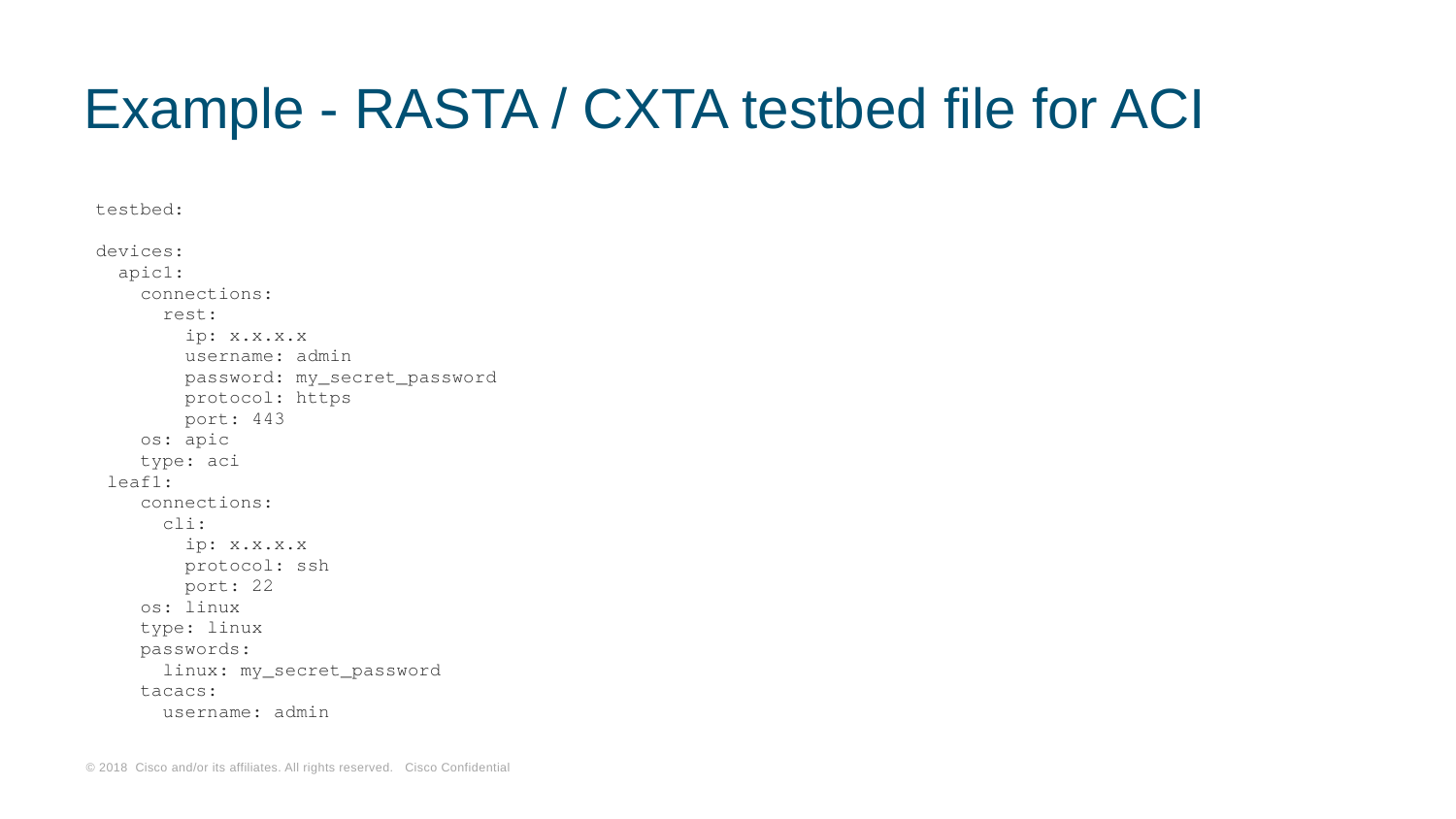

# Example - RASTA / CXTA testbed file for ACI
testbed:

devices:
  apic1:
    connections:
      rest:
        ip: x.x.x.x
        username: admin
        password: my_secret_password
        protocol: https
        port: 443
    os: apic
    type: aci
 leaf1:
    connections:
      cli:
        ip: x.x.x.x
        protocol: ssh
        port: 22
    os: linux
    type: linux
    passwords:
      linux: my_secret_password
    tacacs:
      username: admin